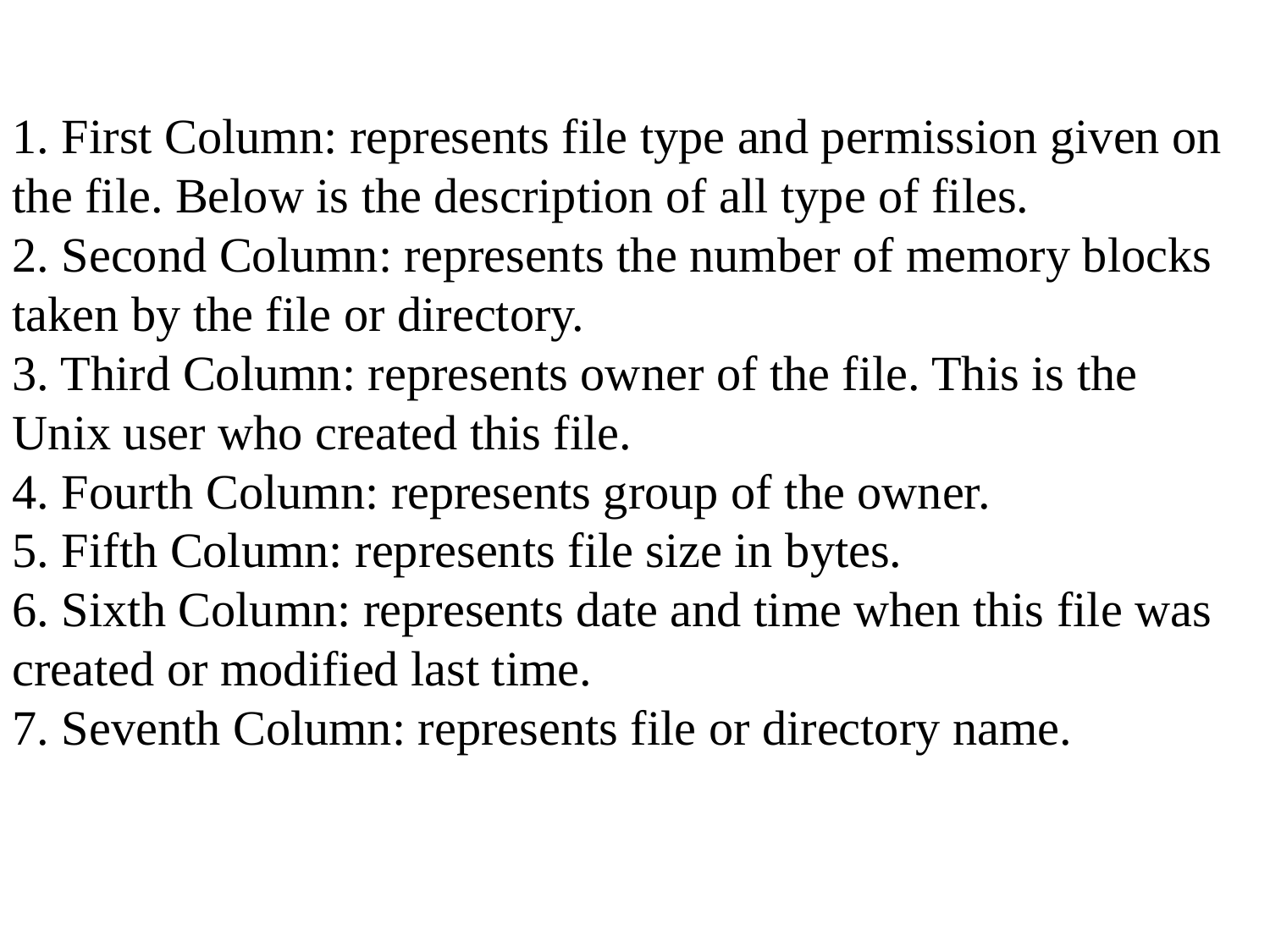

1. First Column: represents file type and permission given on the file. Below is the description of all type of files.
2. Second Column: represents the number of memory blocks taken by the file or directory.
3. Third Column: represents owner of the file. This is the Unix user who created this file.
4. Fourth Column: represents group of the owner.
5. Fifth Column: represents file size in bytes.
6. Sixth Column: represents date and time when this file was created or modified last time.
7. Seventh Column: represents file or directory name.